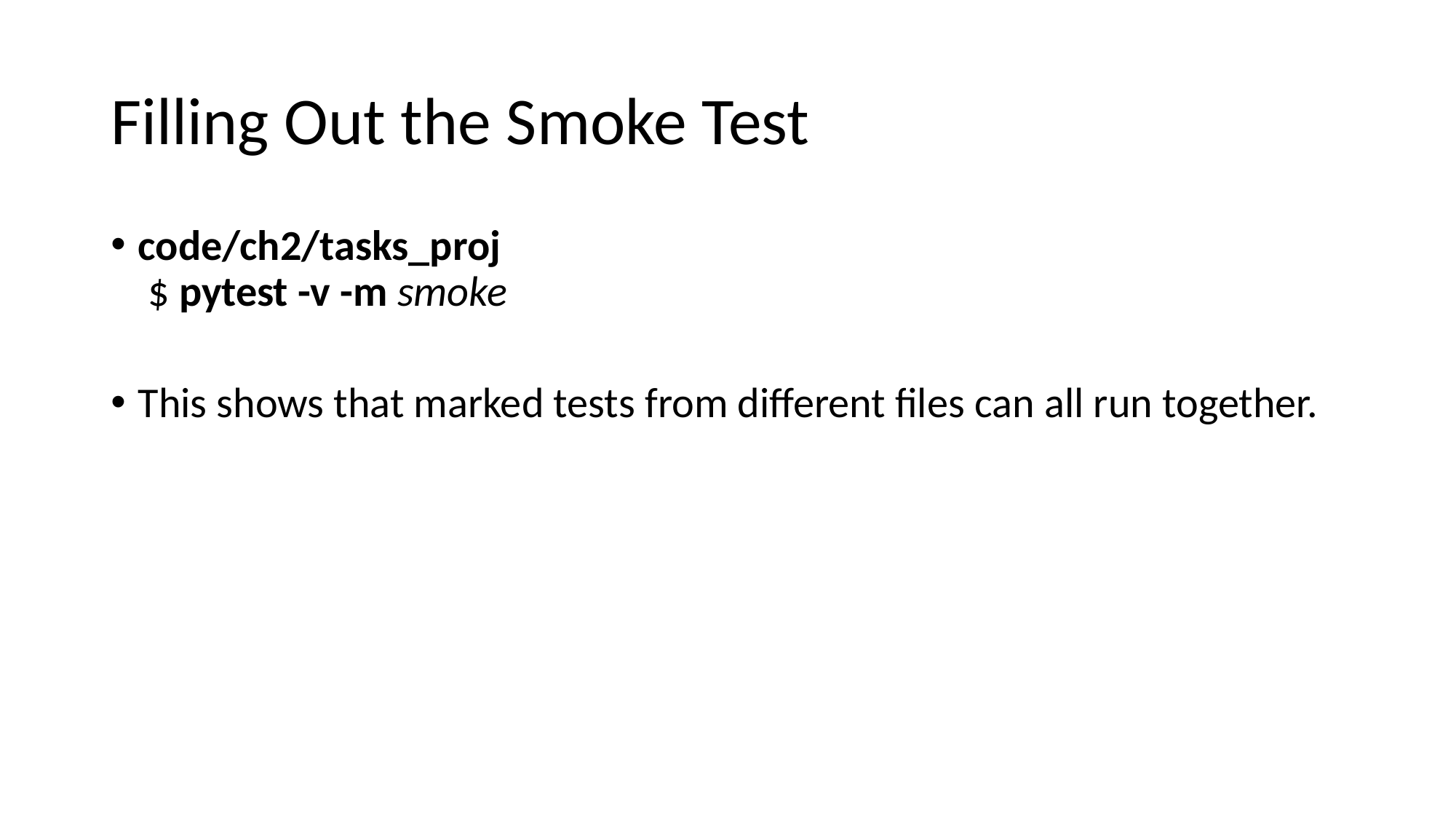

# Filling Out the Smoke Test
code/ch2/tasks_proj​
​ ​$ ​​pytest​​ ​​-v​​ ​​-m​​ ​​smoke
This shows that marked tests from different files can all run together.